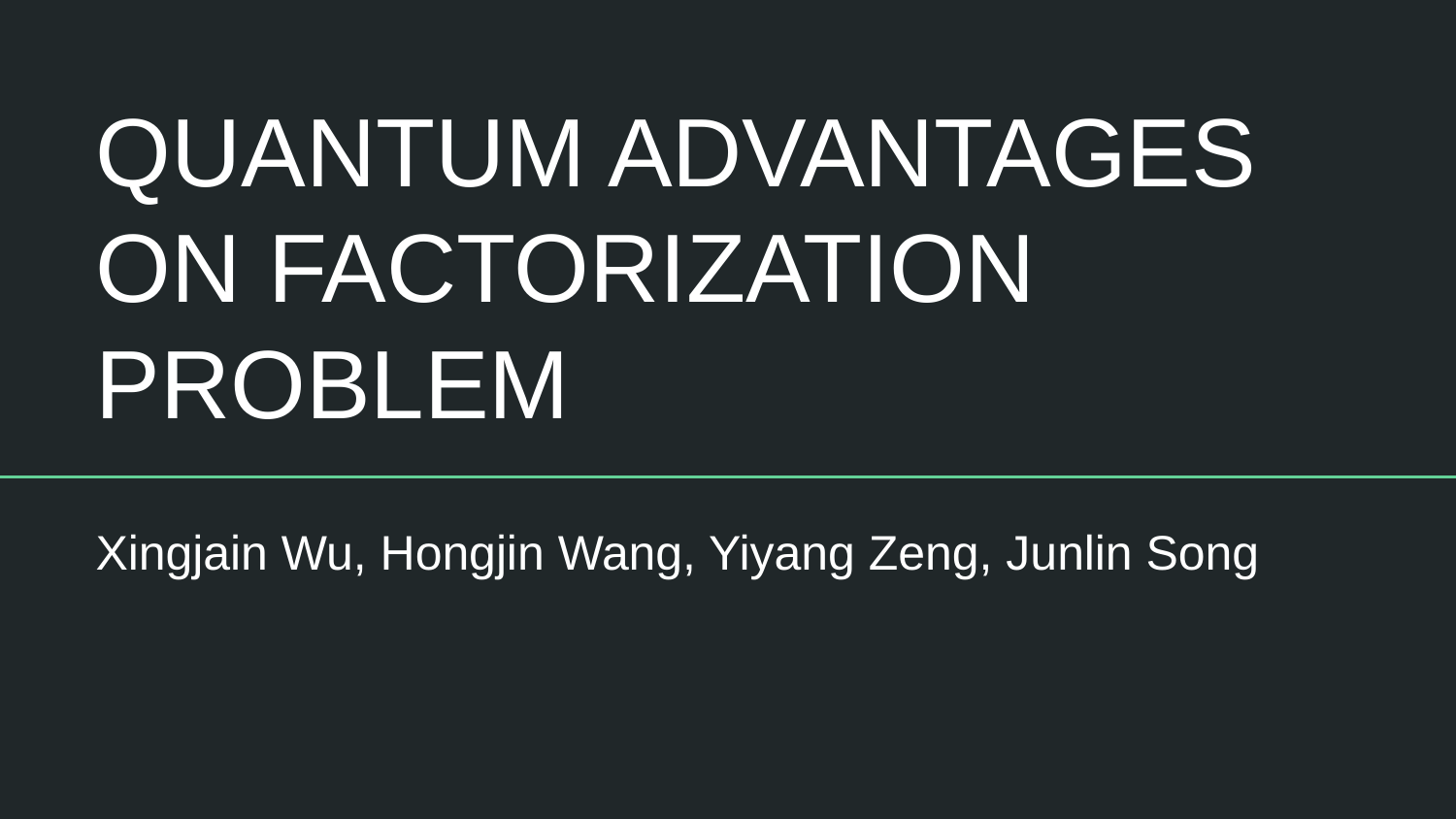

# QUANTUM ADVANTAGES ON FACTORIZATION PROBLEM
Xingjain Wu, Hongjin Wang, Yiyang Zeng, Junlin Song